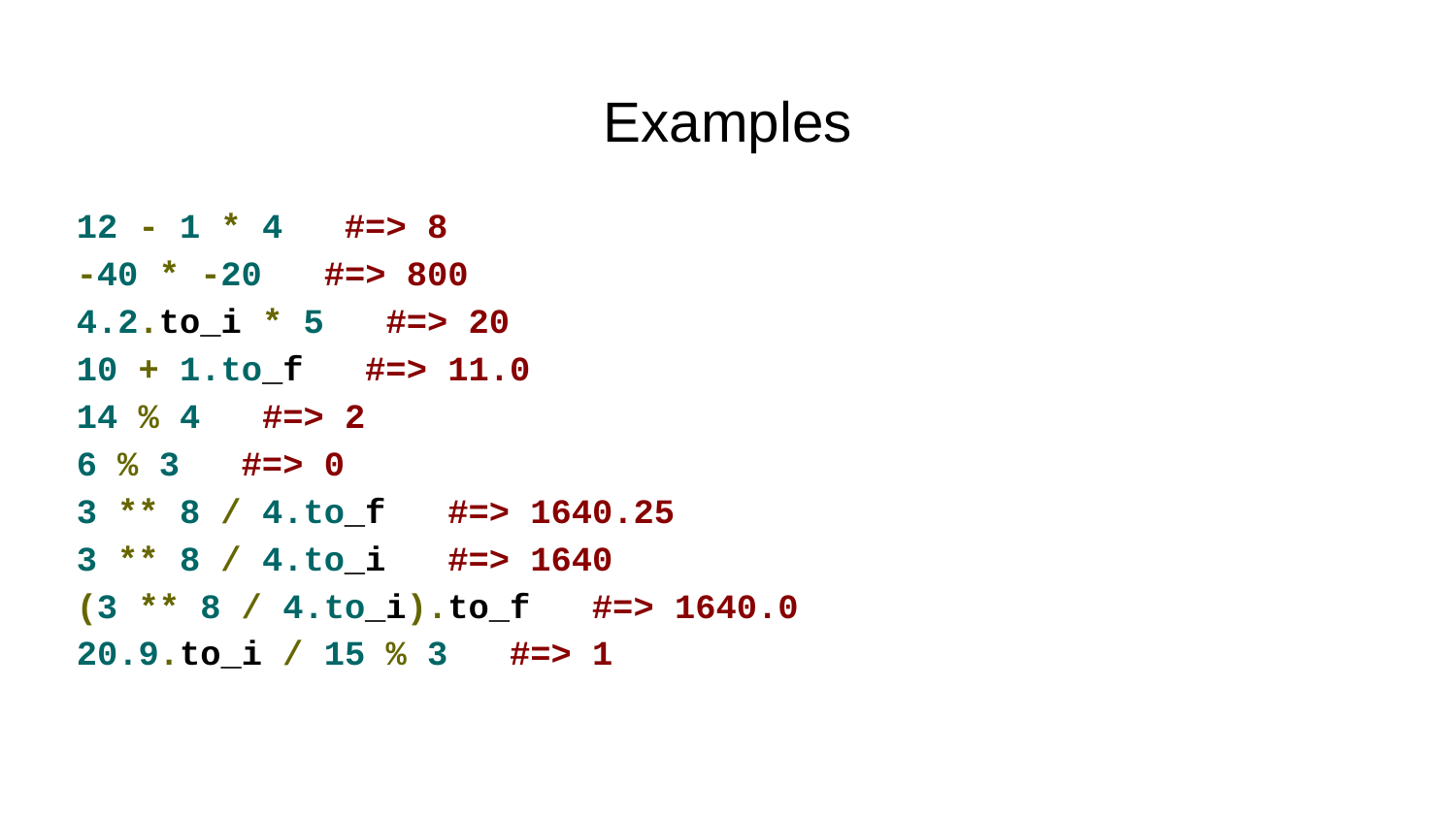

# Examples
12 - 1 * 4   #=> 8
-40 * -20   #=> 800
4.2.to_i * 5   #=> 20
10 + 1.to_f   #=> 11.0
14 % 4   #=> 2
6 % 3   #=> 0
3 ** 8 / 4.to_f   #=> 1640.25
3 ** 8 / 4.to_i   #=> 1640
(3 ** 8 / 4.to_i).to_f   #=> 1640.0
20.9.to_i / 15 % 3   #=> 1